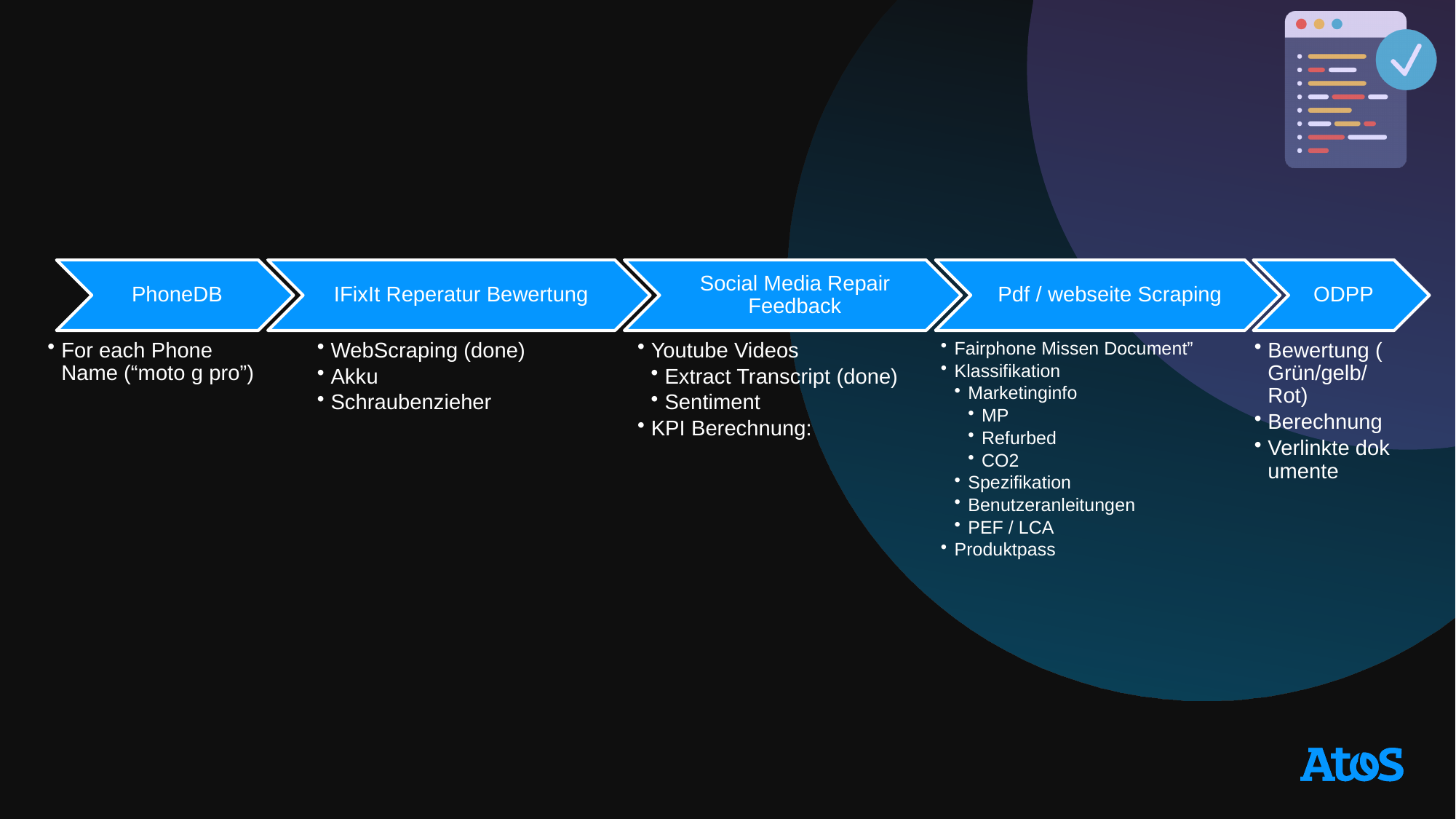

#

PhoneDB
For each Phone Name (“moto g pro”)
IFixIt Reperatur Bewertung
WebScraping (done)
Akku
Schraubenzieher
Social Media Repair Feedback
Youtube Videos
Extract Transcript (done)
Sentiment
KPI Berechnung:
Pdf / webseite Scraping
Fairphone Missen Document”
Klassifikation
Marketinginfo
MP
Refurbed
CO2
Spezifikation
Benutzeranleitungen
PEF / LCA
Produktpass
ODPP
Bewertung (Grün/gelb/Rot)
Berechnung
Verlinkte dokumente